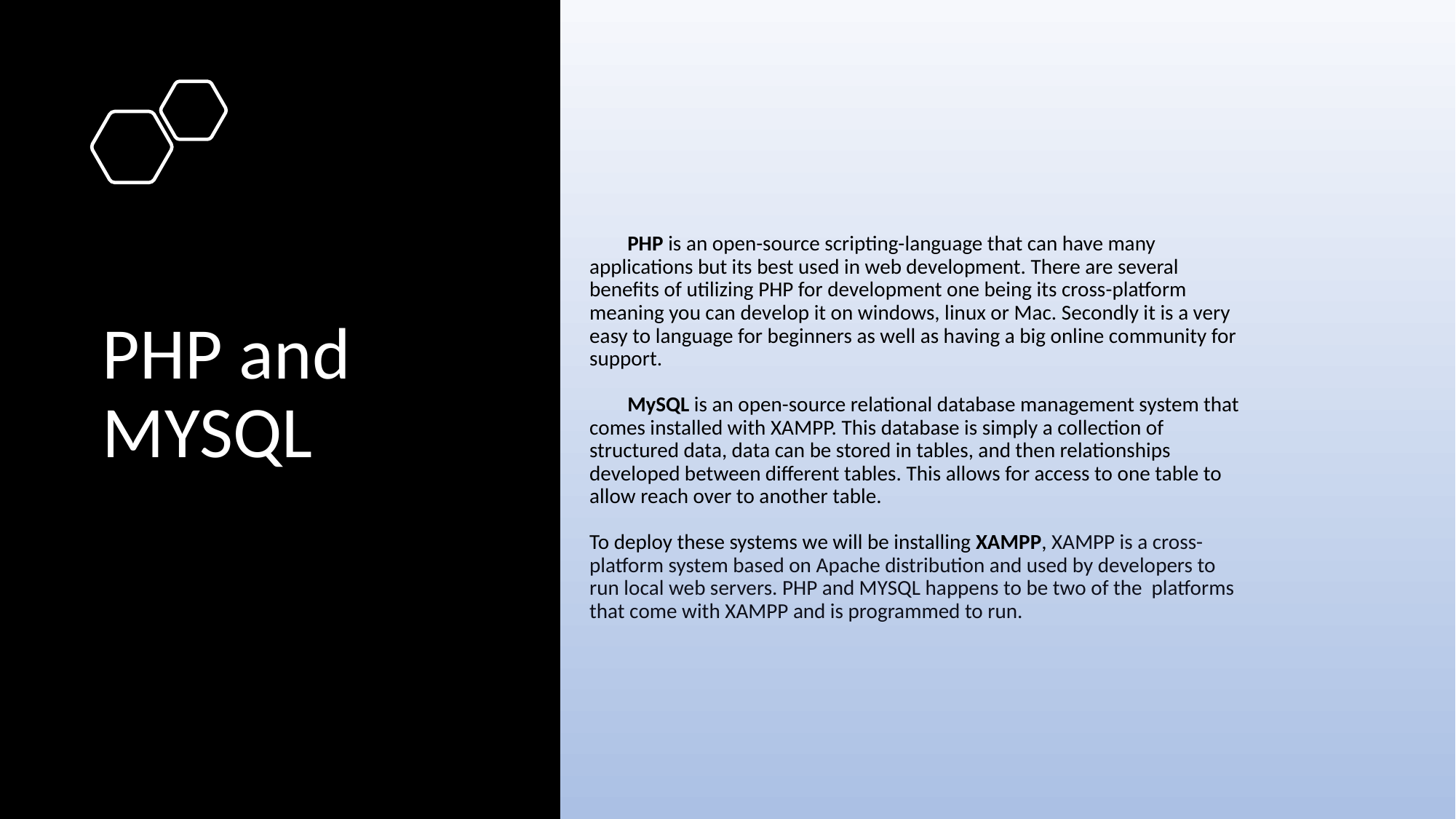

# PHP and MYSQL
        PHP is an open-source scripting-language that can have many applications but its best used in web development. There are several benefits of utilizing PHP for development one being its cross-platform meaning you can develop it on windows, linux or Mac. Secondly it is a very easy to language for beginners as well as having a big online community for support.

        MySQL is an open-source relational database management system that comes installed with XAMPP. This database is simply a collection of structured data, data can be stored in tables, and then relationships developed between different tables. This allows for access to one table to allow reach over to another table.

To deploy these systems we will be installing XAMPP, XAMPP is a cross-platform system based on Apache distribution and used by developers to run local web servers. PHP and MYSQL happens to be two of the  platforms that come with XAMPP and is programmed to run.